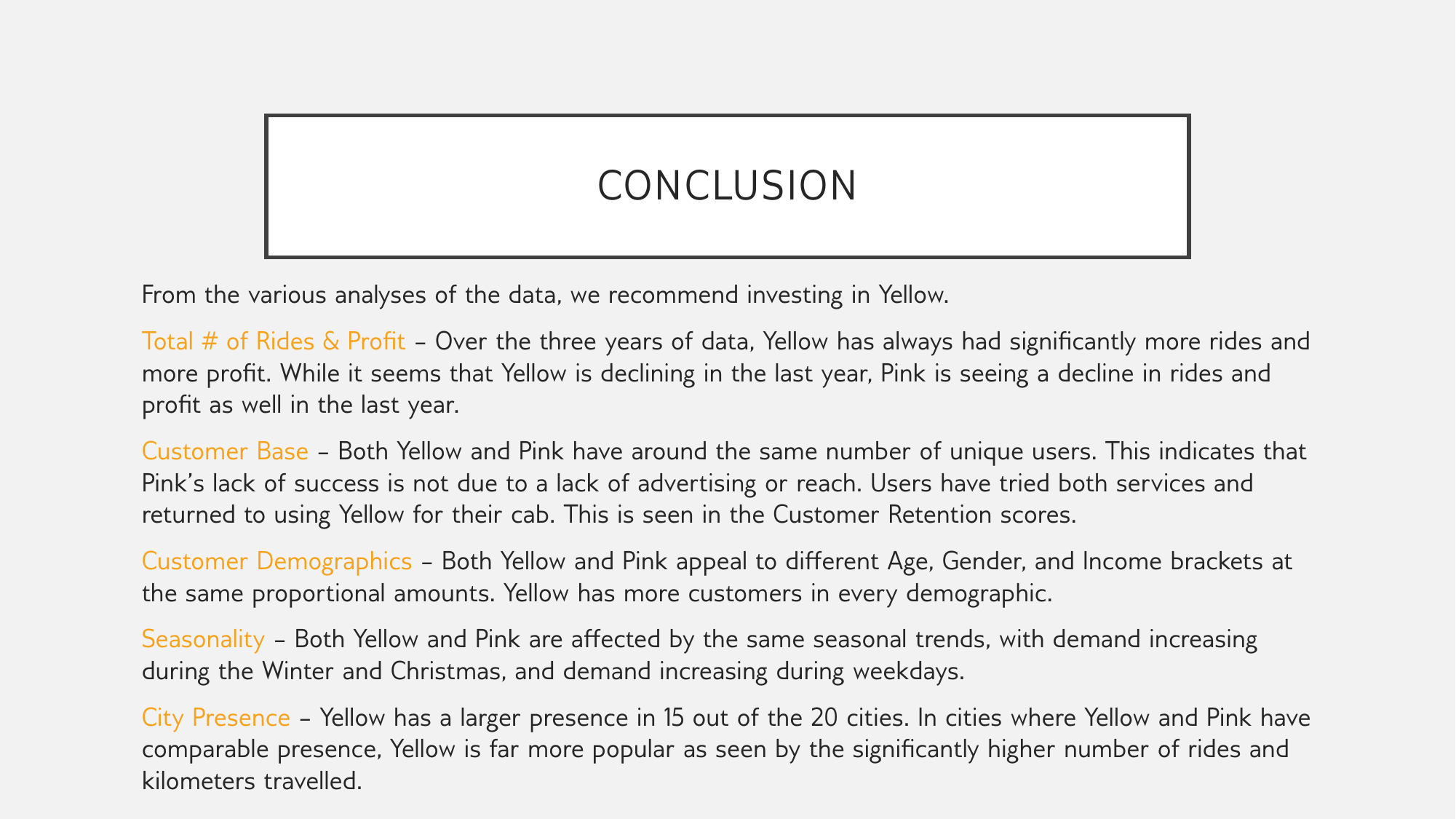

# Conclusion
From the various analyses of the data, we recommend investing in Yellow.
Total # of Rides & Profit – Over the three years of data, Yellow has always had significantly more rides and more profit. While it seems that Yellow is declining in the last year, Pink is seeing a decline in rides and profit as well in the last year.
Customer Base – Both Yellow and Pink have around the same number of unique users. This indicates that Pink’s lack of success is not due to a lack of advertising or reach. Users have tried both services and returned to using Yellow for their cab. This is seen in the Customer Retention scores.
Customer Demographics – Both Yellow and Pink appeal to different Age, Gender, and Income brackets at the same proportional amounts. Yellow has more customers in every demographic.
Seasonality – Both Yellow and Pink are affected by the same seasonal trends, with demand increasing during the Winter and Christmas, and demand increasing during weekdays.
City Presence – Yellow has a larger presence in 15 out of the 20 cities. In cities where Yellow and Pink have comparable presence, Yellow is far more popular as seen by the significantly higher number of rides and kilometers travelled.